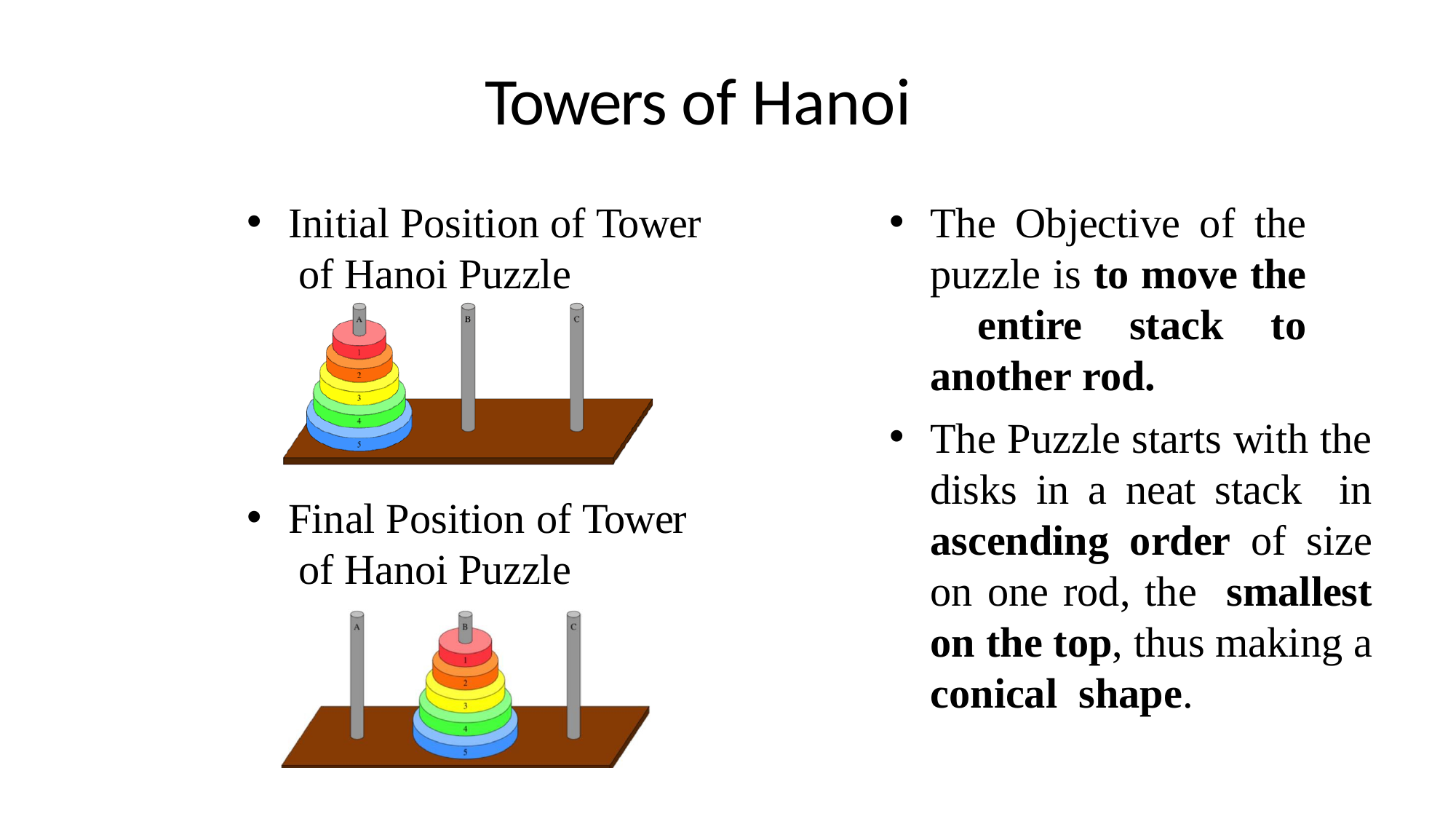

# Towers of Hanoi
The Objective of the puzzle is to move the  entire stack to another rod.
The Puzzle starts with the disks in a neat stack  in ascending order of size on one rod, the  smallest on the top, thus making a conical  shape.
Initial Position of Tower  of Hanoi Puzzle

Final Position of Tower  of Hanoi Puzzle